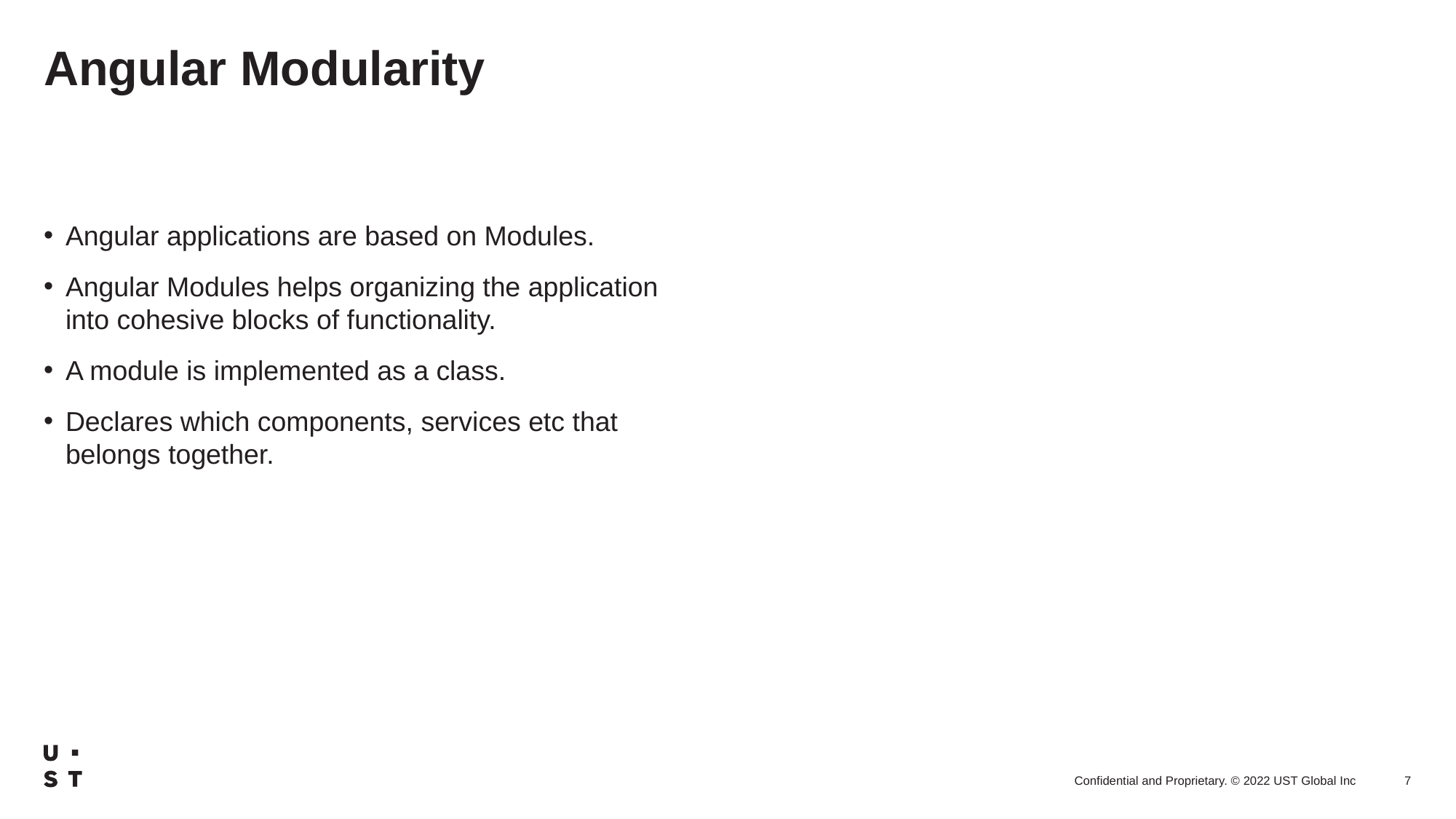

# Angular Modularity
Angular applications are based on Modules.
Angular Modules helps organizing the application into cohesive blocks of functionality.
A module is implemented as a class.
Declares which components, services etc that belongs together.